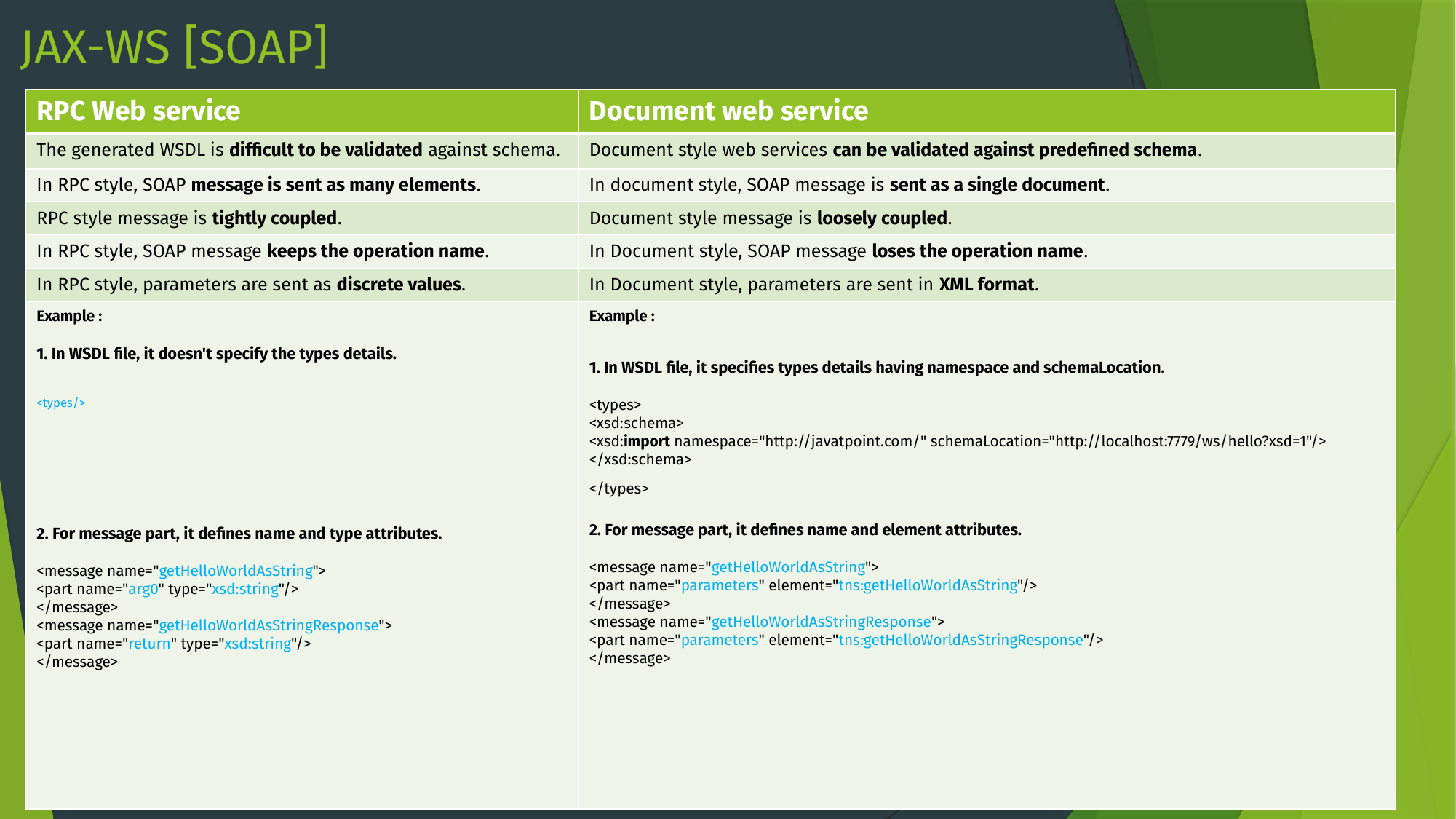

# JAX-WS [SOAP]
| RPC Web service | Document web service |
| --- | --- |
| The generated WSDL is difficult to be validated against schema. | Document style web services can be validated against predefined schema. |
| In RPC style, SOAP message is sent as many elements. | In document style, SOAP message is sent as a single document. |
| RPC style message is tightly coupled. | Document style message is loosely coupled. |
| In RPC style, SOAP message keeps the operation name. | In Document style, SOAP message loses the operation name. |
| In RPC style, parameters are sent as discrete values. | In Document style, parameters are sent in XML format. |
| Example : 1. In WSDL file, it doesn't specify the types details. <types/>   2. For message part, it defines name and type attributes. <message name="getHelloWorldAsString">   <part name="arg0" type="xsd:string"/>   </message>   <message name="getHelloWorldAsStringResponse">   <part name="return" type="xsd:string"/>   </message> | Example : 1. In WSDL file, it specifies types details having namespace and schemaLocation. <types>   <xsd:schema>   <xsd:import namespace="http://javatpoint.com/" schemaLocation="http://localhost:7779/ws/hello?xsd=1"/>   </xsd:schema>   </types>   2. For message part, it defines name and element attributes. <message name="getHelloWorldAsString">   <part name="parameters" element="tns:getHelloWorldAsString"/>   </message>   <message name="getHelloWorldAsStringResponse">   <part name="parameters" element="tns:getHelloWorldAsStringResponse"/>   </message> |